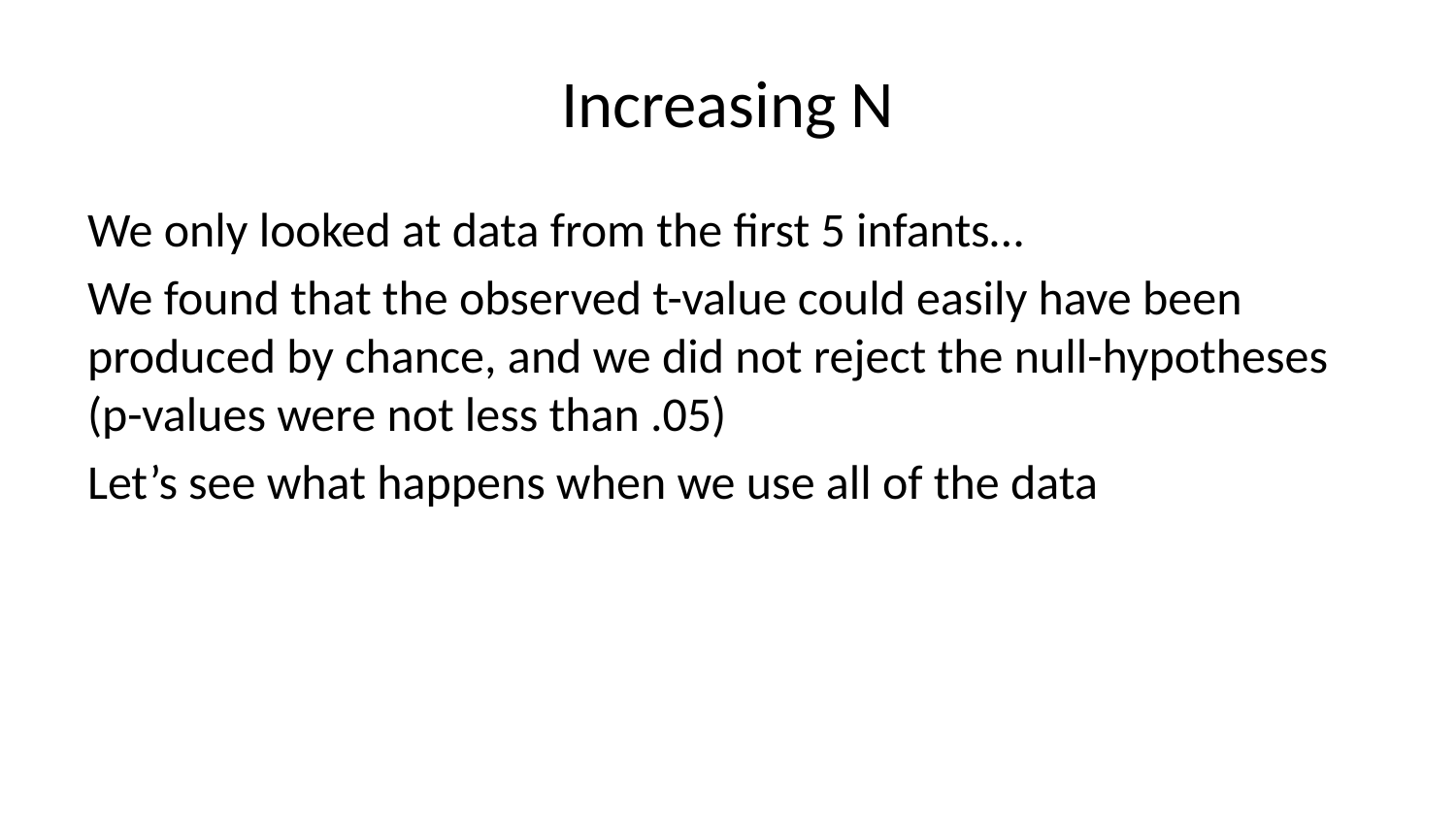

# Increasing N
We only looked at data from the first 5 infants…
We found that the observed t-value could easily have been produced by chance, and we did not reject the null-hypotheses (p-values were not less than .05)
Let’s see what happens when we use all of the data